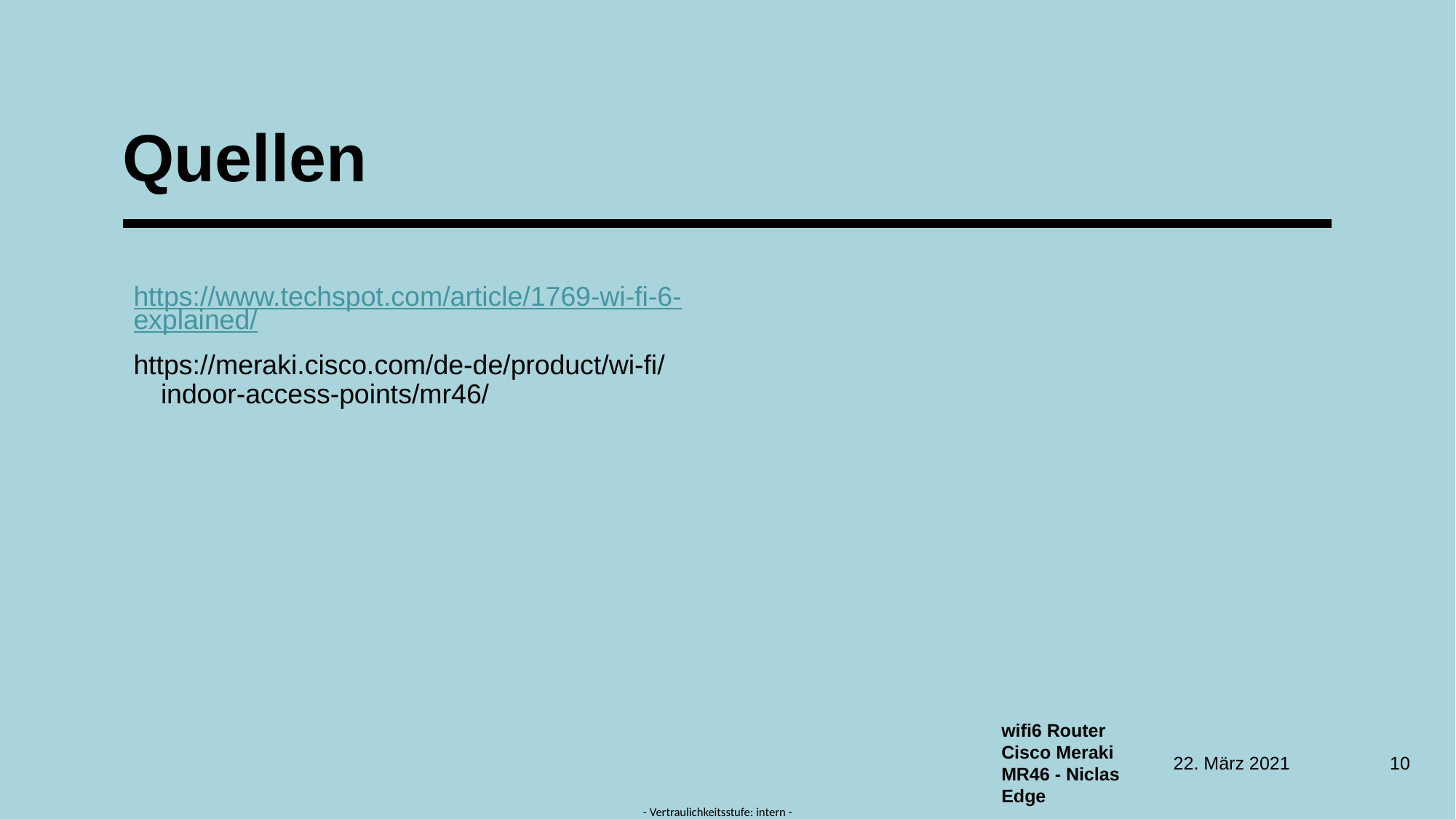

# Quellen

https://www.techspot.com/article/1769-wi-fi-6-explained/
https://meraki.cisco.com/de-de/product/wi-fi/indoor-access-points/mr46/
22. März 2021
10
wifi6 Router Cisco Meraki MR46 - Niclas Edge